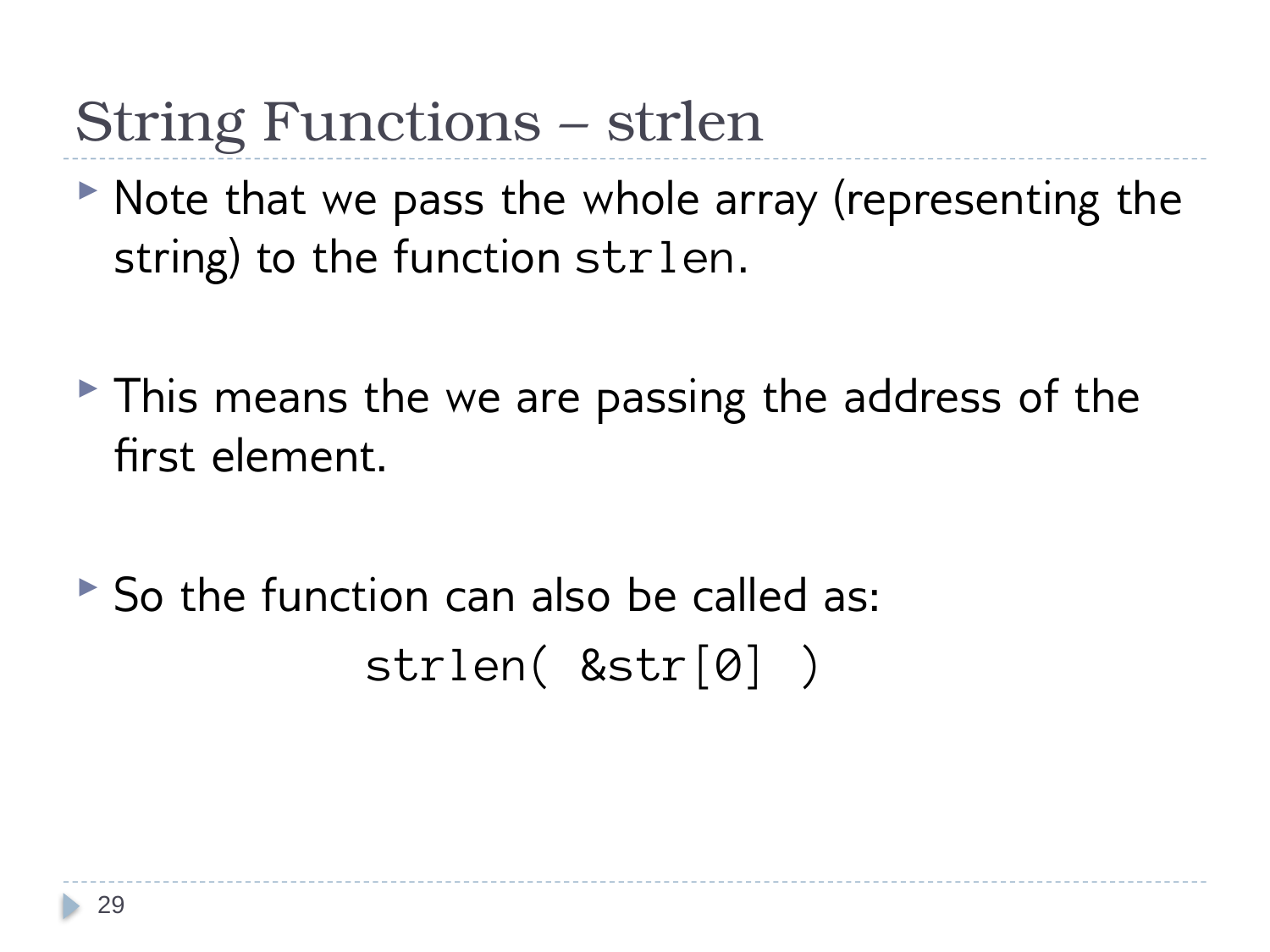

# String Functions – strlen
Note that we pass the whole array (representing the string) to the function strlen.

This means the we are passing the address of the first element.

So the function can also be called as:
			strlen( &str[0] )

29